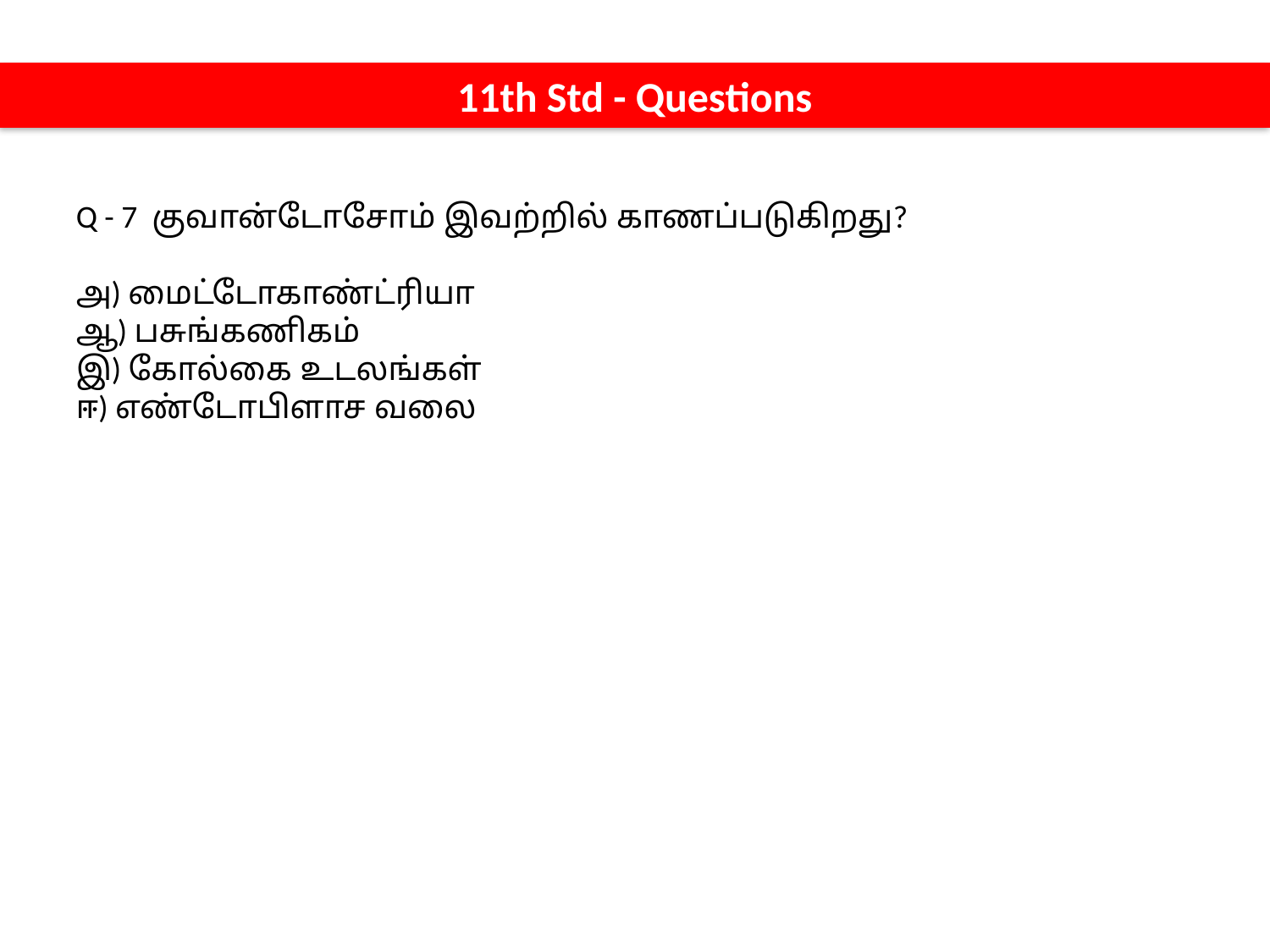

11th Std - Questions
Q - 7  குவான்டோசோம் இவற்றில் காணப்படுகிறது?

அ) மைட்டோகாண்ட்ரியா
ஆ) பசுங்கணிகம்
இ) கோல்கை உடலங்கள்
ஈ) எண்டோபிளாச வலை